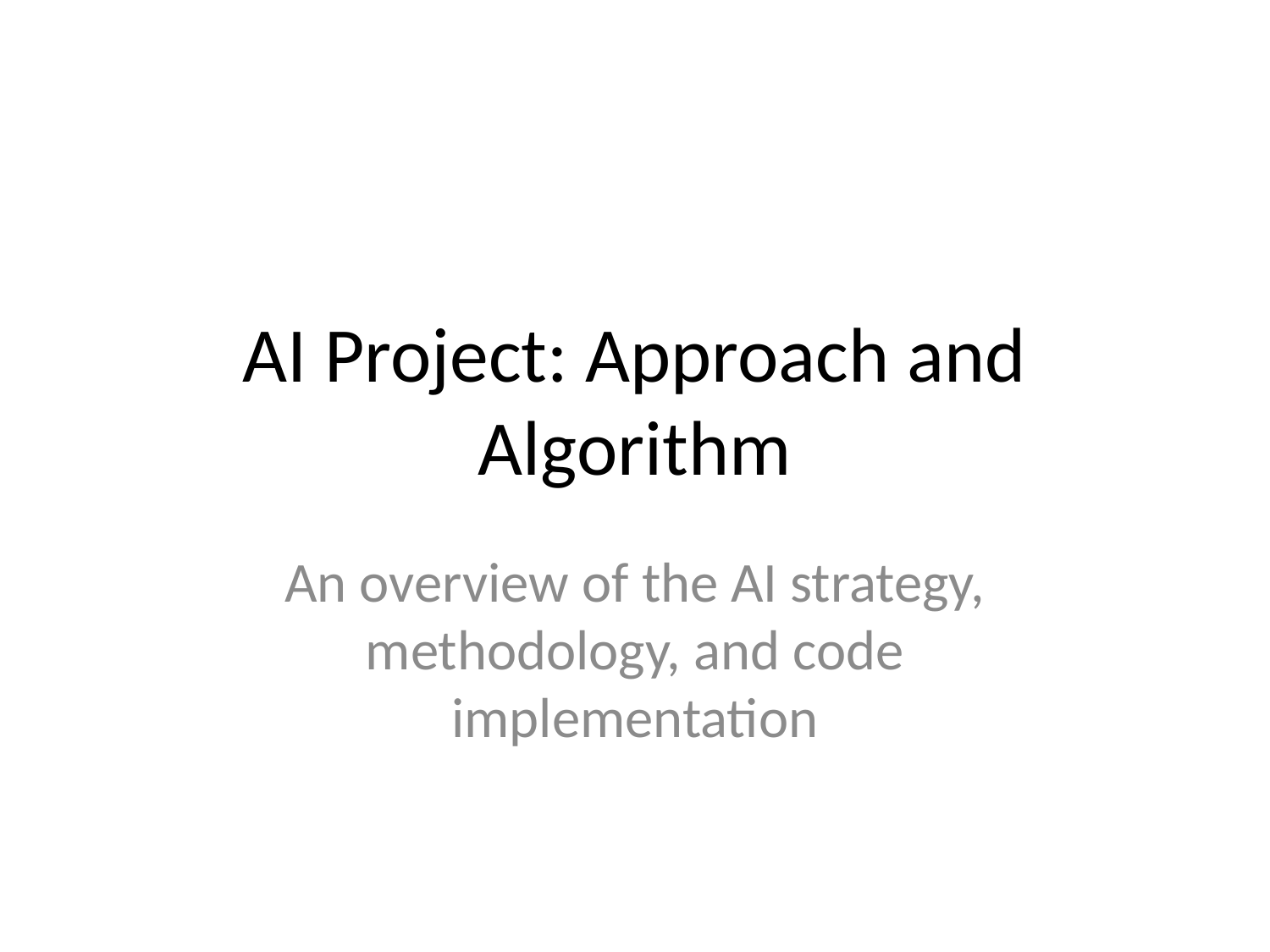

# AI Project: Approach and Algorithm
An overview of the AI strategy, methodology, and code implementation